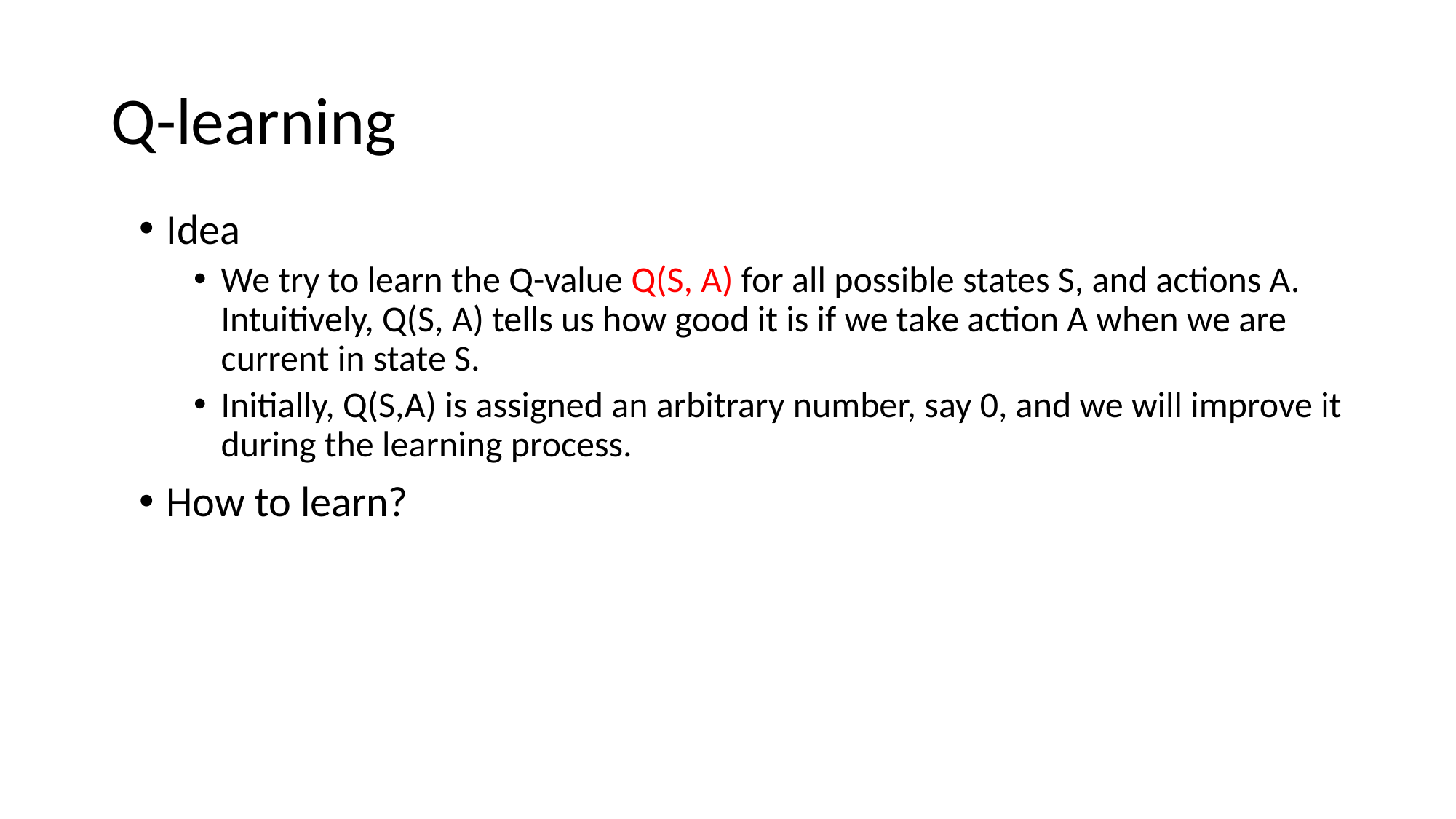

# Q-learning
Idea
We try to learn the Q-value Q(S, A) for all possible states S, and actions A.  Intuitively, Q(S, A) tells us how good it is if we take action A when we are current in state S.
Initially, Q(S,A) is assigned an arbitrary number, say 0, and we will improve it during the learning process.
How to learn?